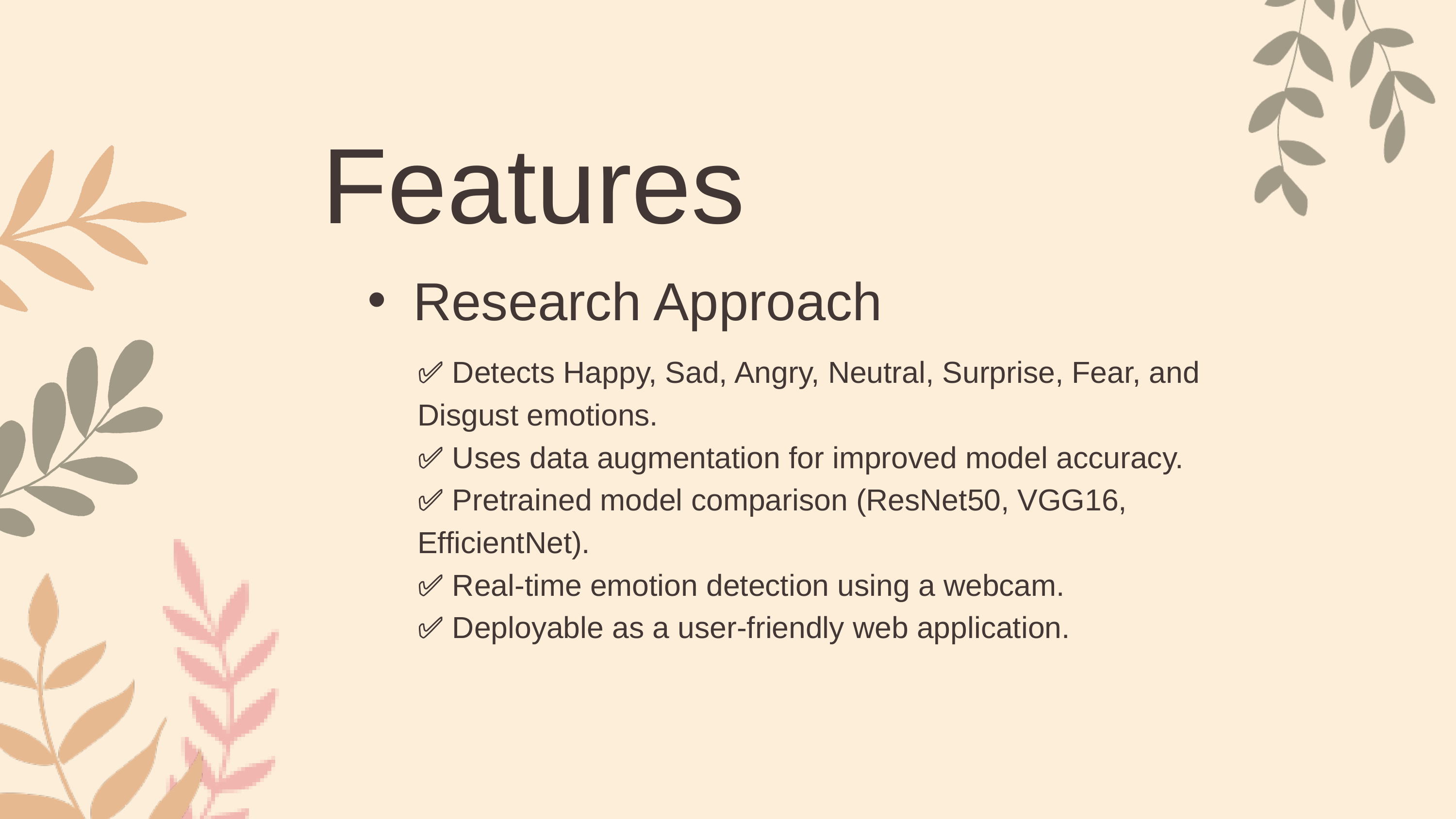

Features
Research Approach

✅ Detects Happy, Sad, Angry, Neutral, Surprise, Fear, and Disgust emotions.
✅ Uses data augmentation for improved model accuracy.
✅ Pretrained model comparison (ResNet50, VGG16, EfficientNet).
✅ Real-time emotion detection using a webcam.
✅ Deployable as a user-friendly web application.